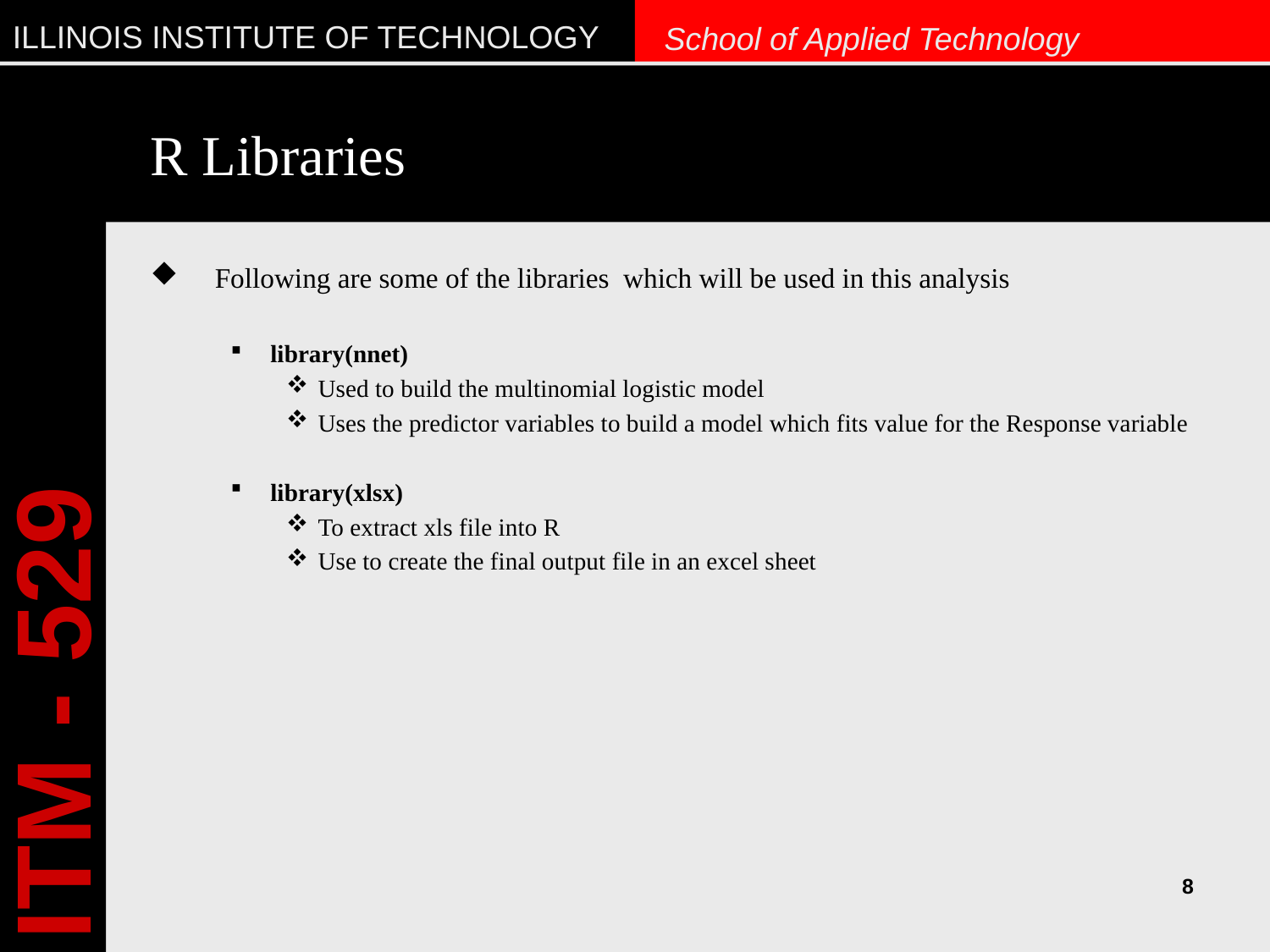

# R Libraries
Following are some of the libraries  which will be used in this analysis

library(nnet)
Used to build the multinomial logistic model
Uses the predictor variables to build a model which fits value for the Response variable

library(xlsx)
To extract xls file into R
Use to create the final output file in an excel sheet

8